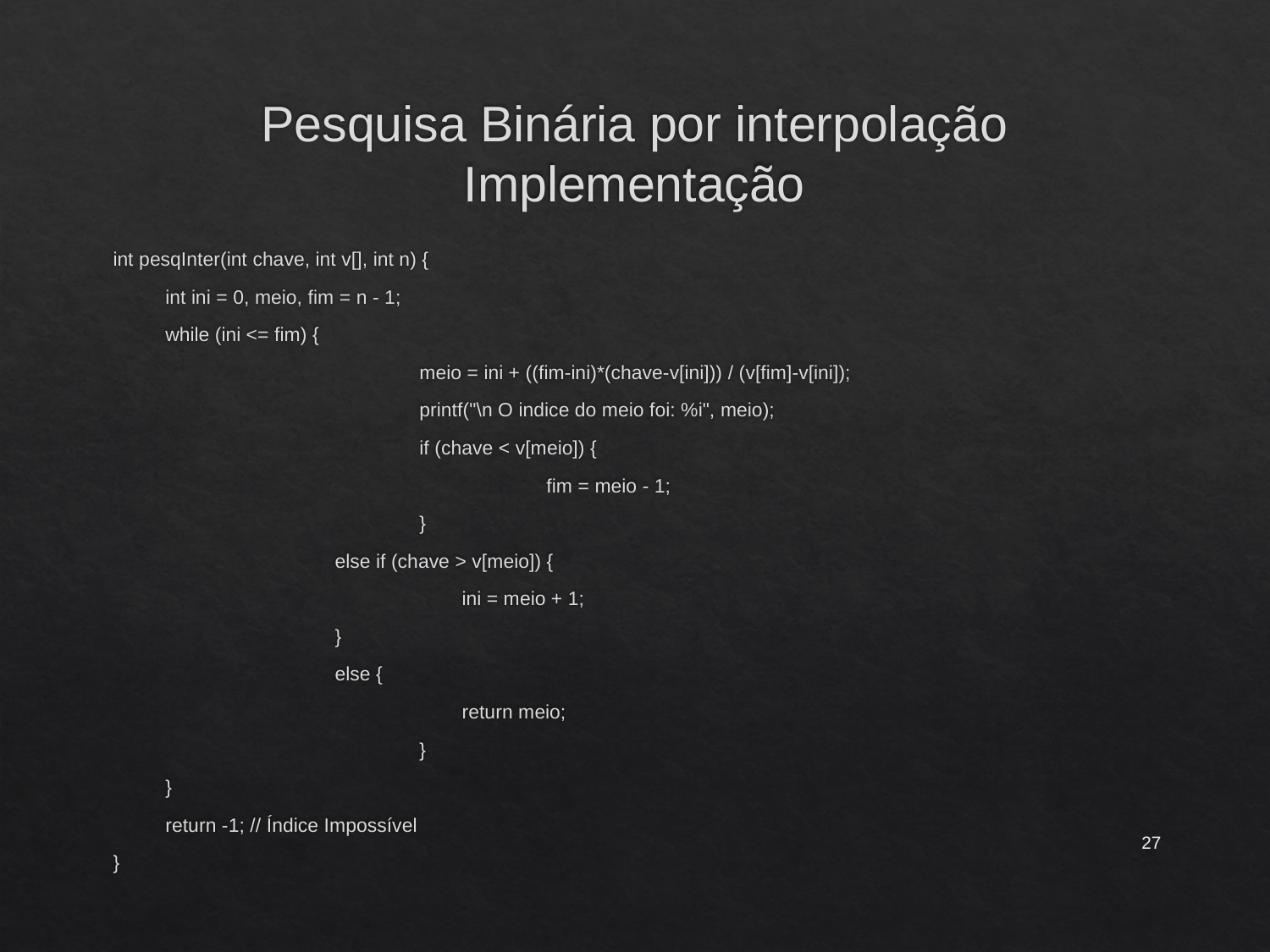

# Pesquisa Binária por interpolação Implementação
int pesqInter(int chave, int v[], int n) {
int ini = 0, meio, fim = n - 1;
while (ini <= fim) {
		meio = ini + ((fim-ini)*(chave-v[ini])) / (v[fim]-v[ini]);
		printf("\n O indice do meio foi: %i", meio);
		if (chave < v[meio]) {
			fim = meio - 1;
		}
	else if (chave > v[meio]) {
		ini = meio + 1;
	}
	else {
		return meio;
		}
}
return -1; // Índice Impossível
}
27